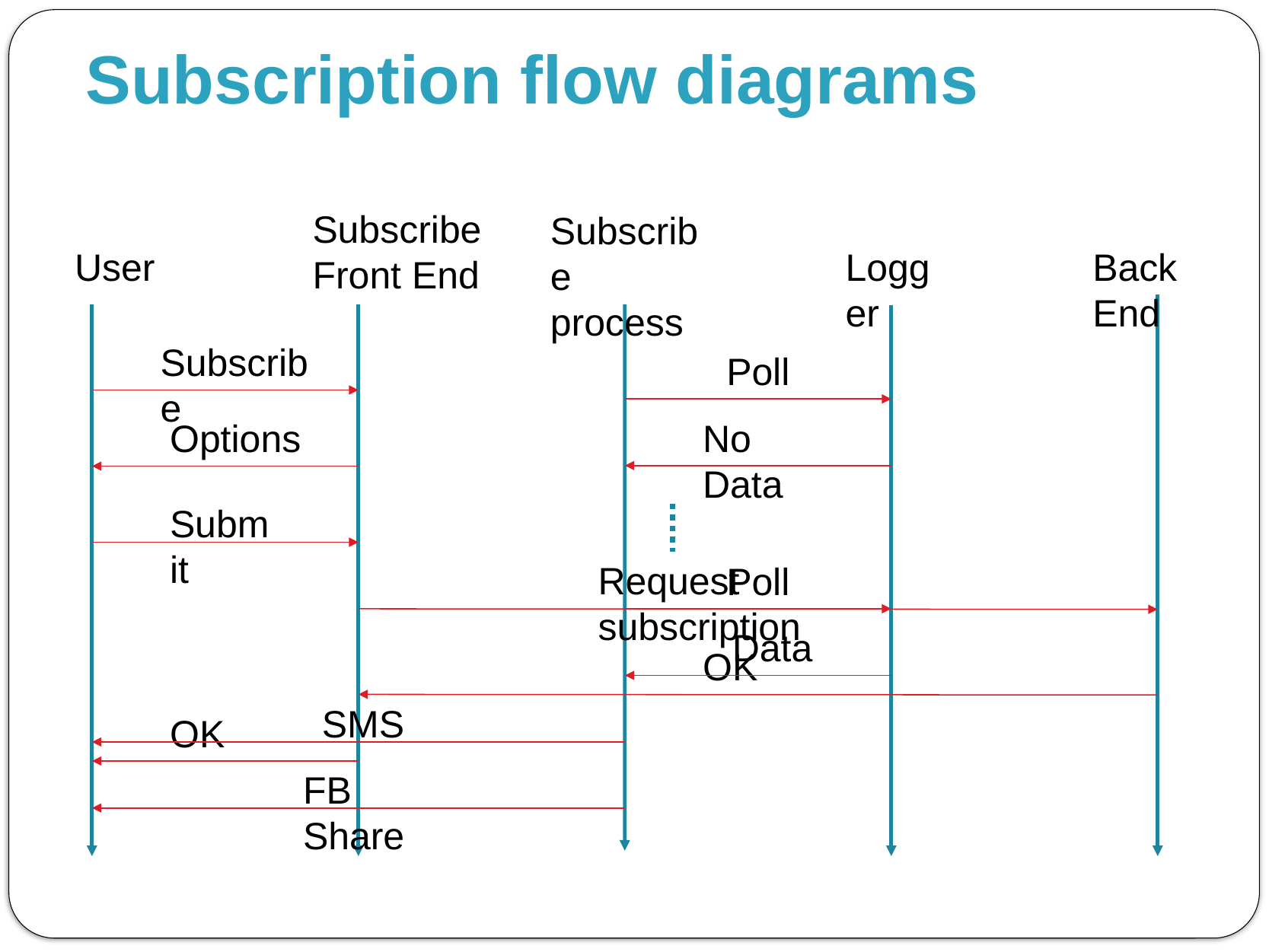

# Subscription flow diagrams
Subscribe Front End
Subscribe process
User
Logger
Back End
Subscribe
Poll
No Data
Options
Submit
Request subscription
Poll
Data
OK
SMS
OK
FB Share